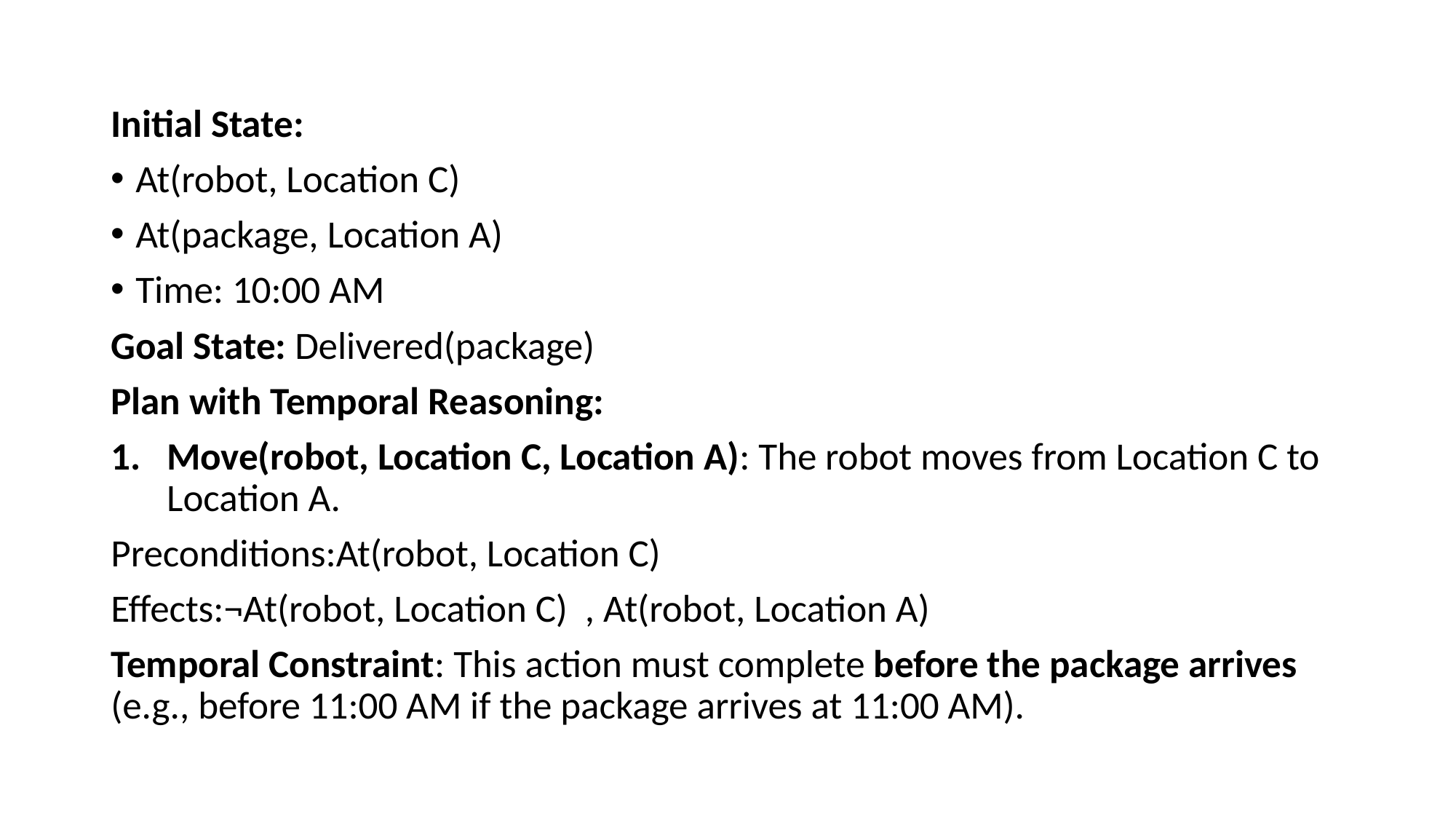

Initial State:
At(robot, Location C)
At(package, Location A)
Time: 10:00 AM
Goal State: Delivered(package)
Plan with Temporal Reasoning:
Move(robot, Location C, Location A): The robot moves from Location C to Location A.
Preconditions:At(robot, Location C)
Effects:¬At(robot, Location C)  , At(robot, Location A)
Temporal Constraint: This action must complete before the package arrives (e.g., before 11:00 AM if the package arrives at 11:00 AM).